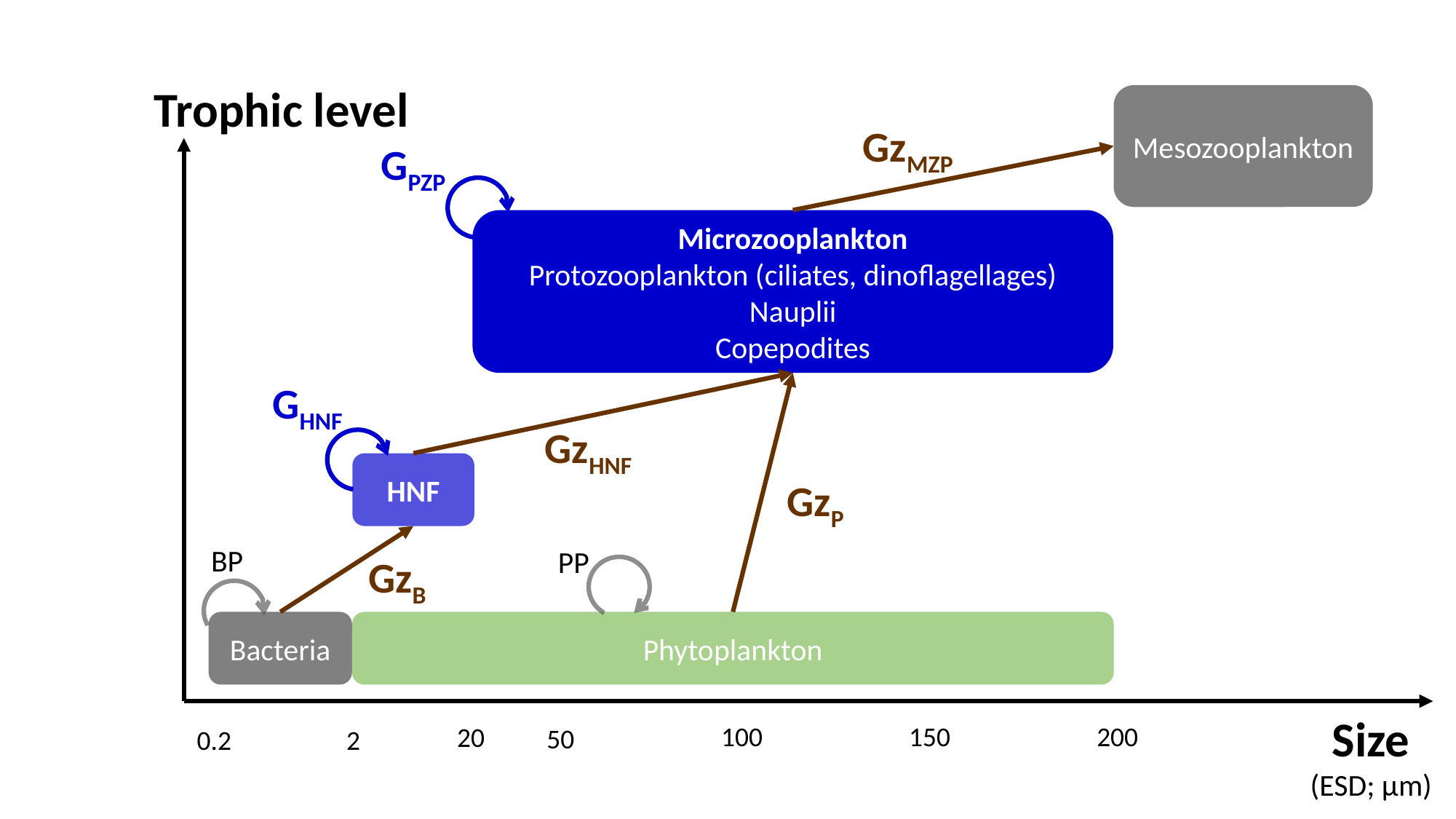

Trophic level
Mesozooplankton
GzMZP
GPZP

Microzooplankton
Protozooplankton (ciliates, dinoflagellages)
Nauplii
Copepodites
GHNF
GzHNF

HNF
GzP
BP
PP
GzB

Bacteria
Phytoplankton
Size
(ESD; μm)
100
150
200
20
50
0.2
2